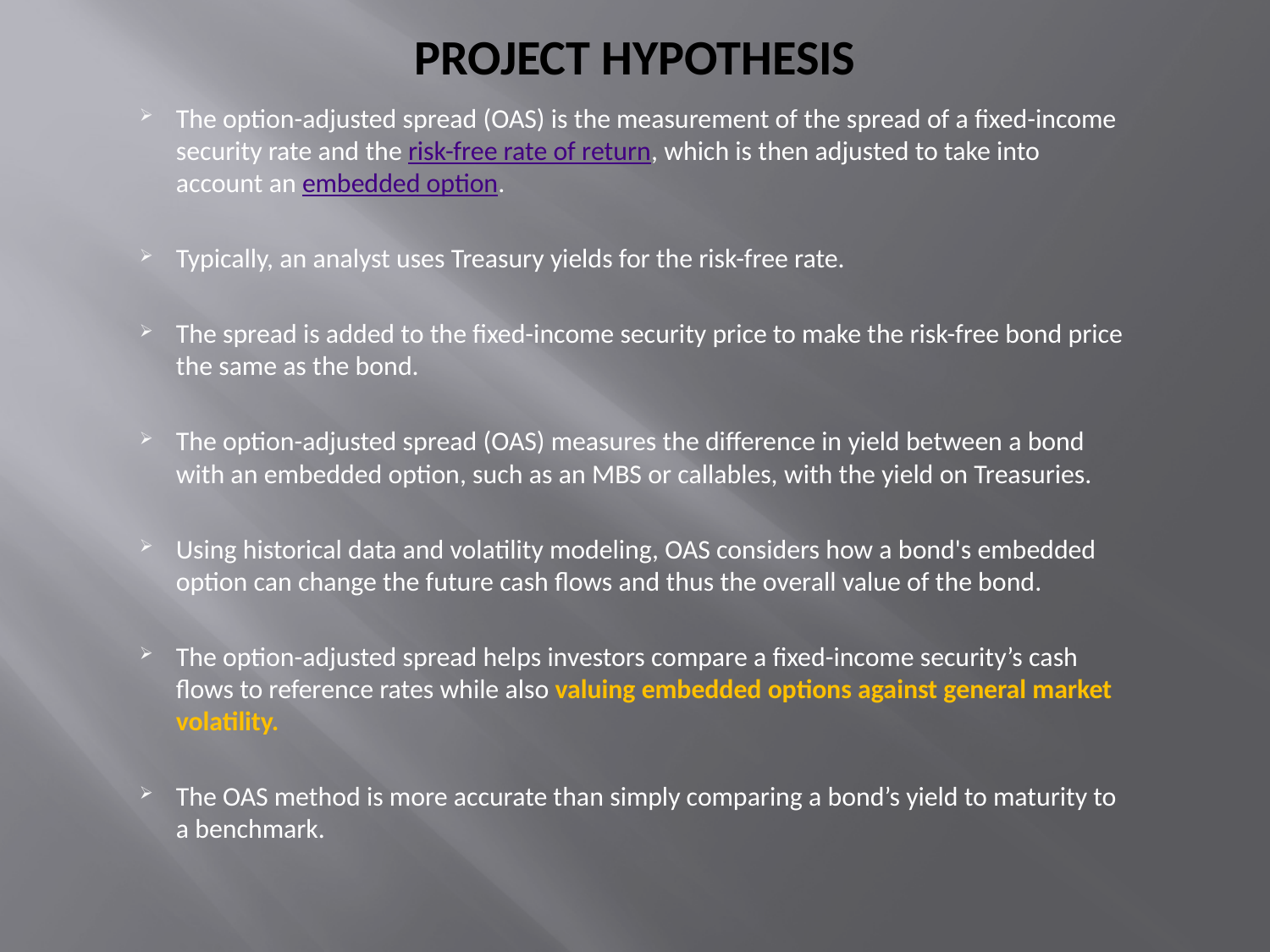

# Project hypothesis
The option-adjusted spread (OAS) is the measurement of the spread of a fixed-income security rate and the risk-free rate of return, which is then adjusted to take into account an embedded option.

Typically, an analyst uses Treasury yields for the risk-free rate.

The spread is added to the fixed-income security price to make the risk-free bond price the same as the bond.

The option-adjusted spread (OAS) measures the difference in yield between a bond with an embedded option, such as an MBS or callables, with the yield on Treasuries.

Using historical data and volatility modeling, OAS considers how a bond's embedded option can change the future cash flows and thus the overall value of the bond.

The option-adjusted spread helps investors compare a fixed-income security’s cash flows to reference rates while also valuing embedded options against general market volatility.

The OAS method is more accurate than simply comparing a bond’s yield to maturity to a benchmark.